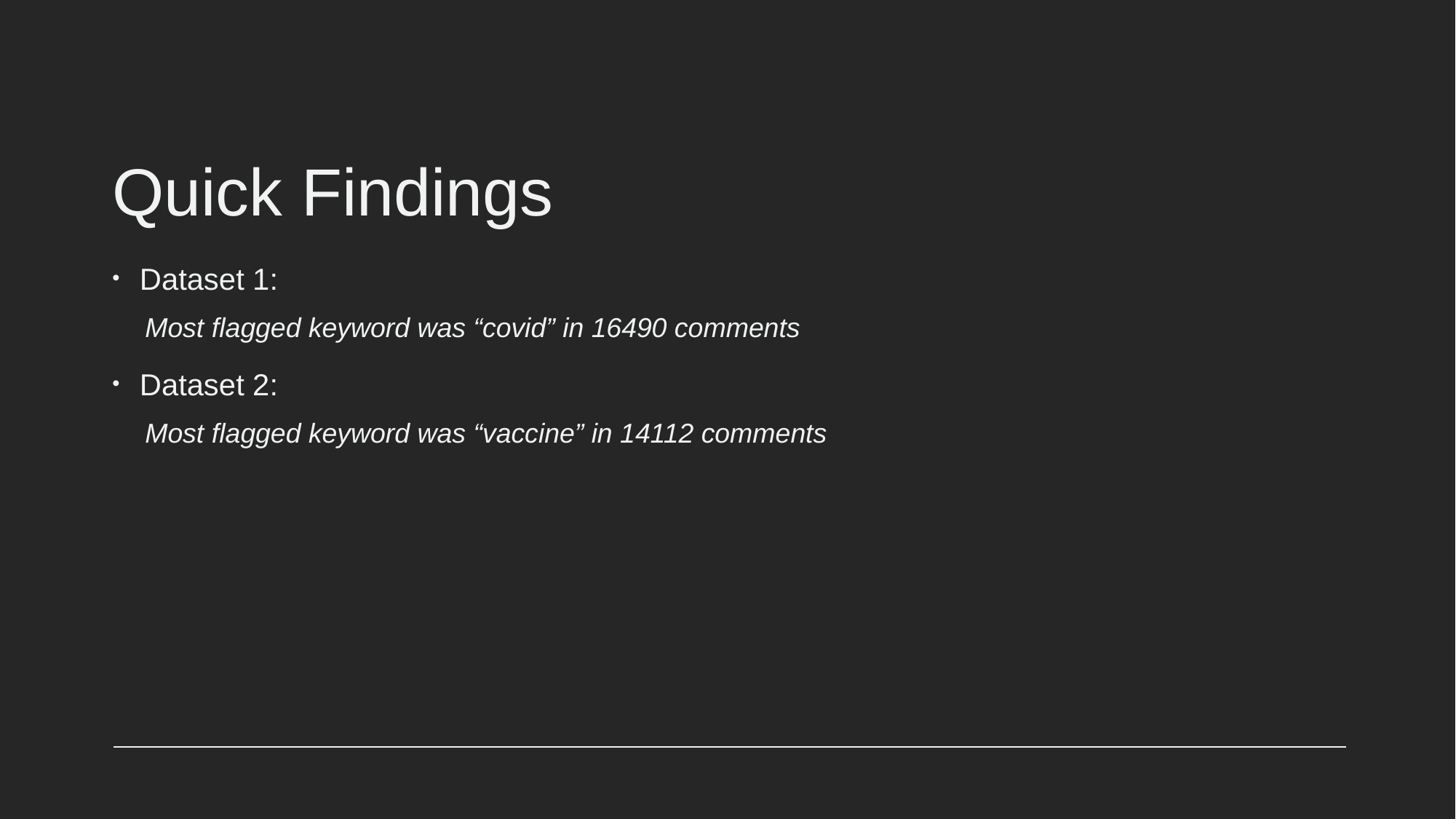

# Quick Findings
Dataset 1:
Most flagged keyword was “covid” in 16490 comments
Dataset 2:
Most flagged keyword was “vaccine” in 14112 comments